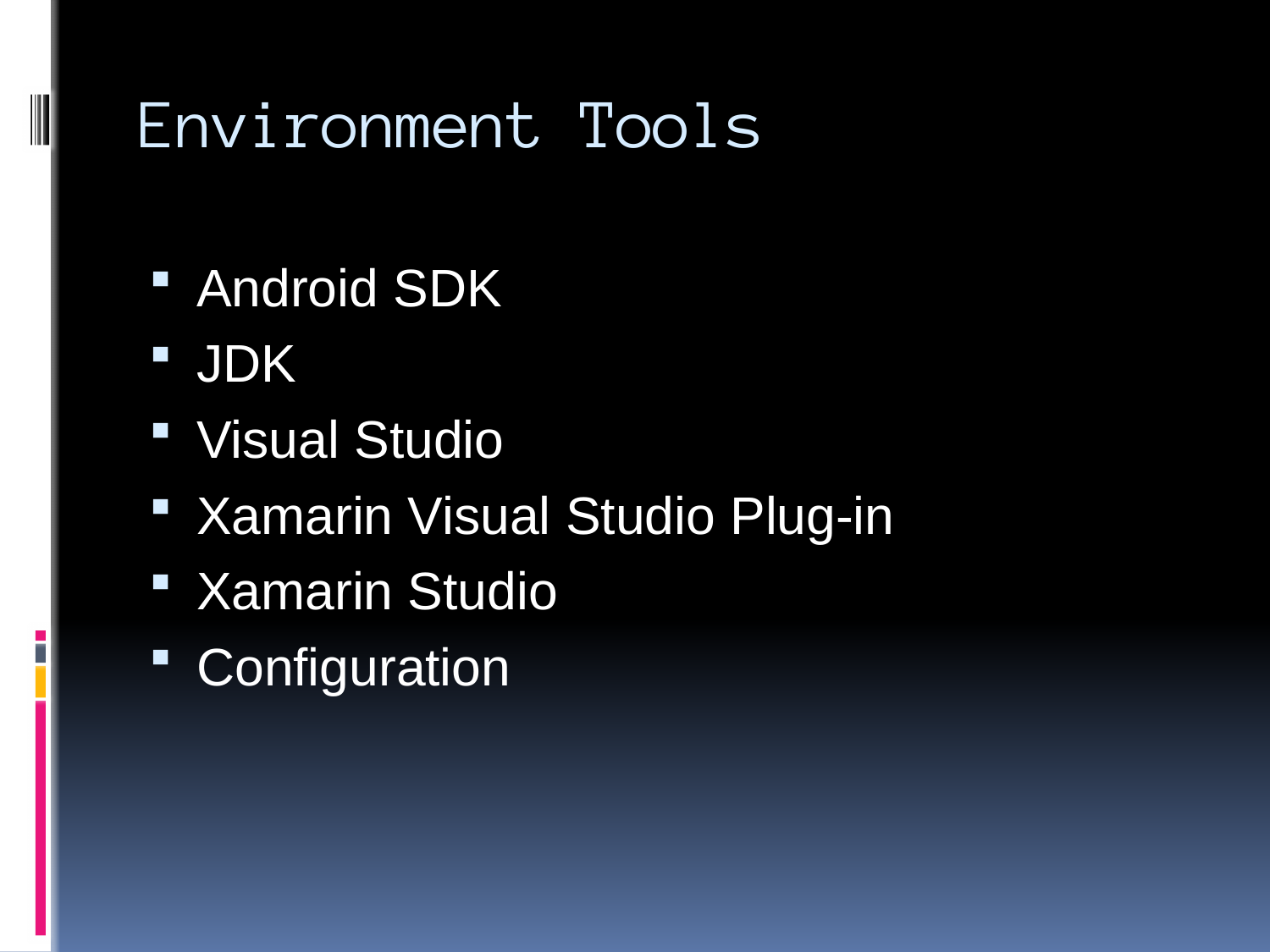

# Environment Tools
Android SDK
JDK
Visual Studio
Xamarin Visual Studio Plug-in
Xamarin Studio
Configuration